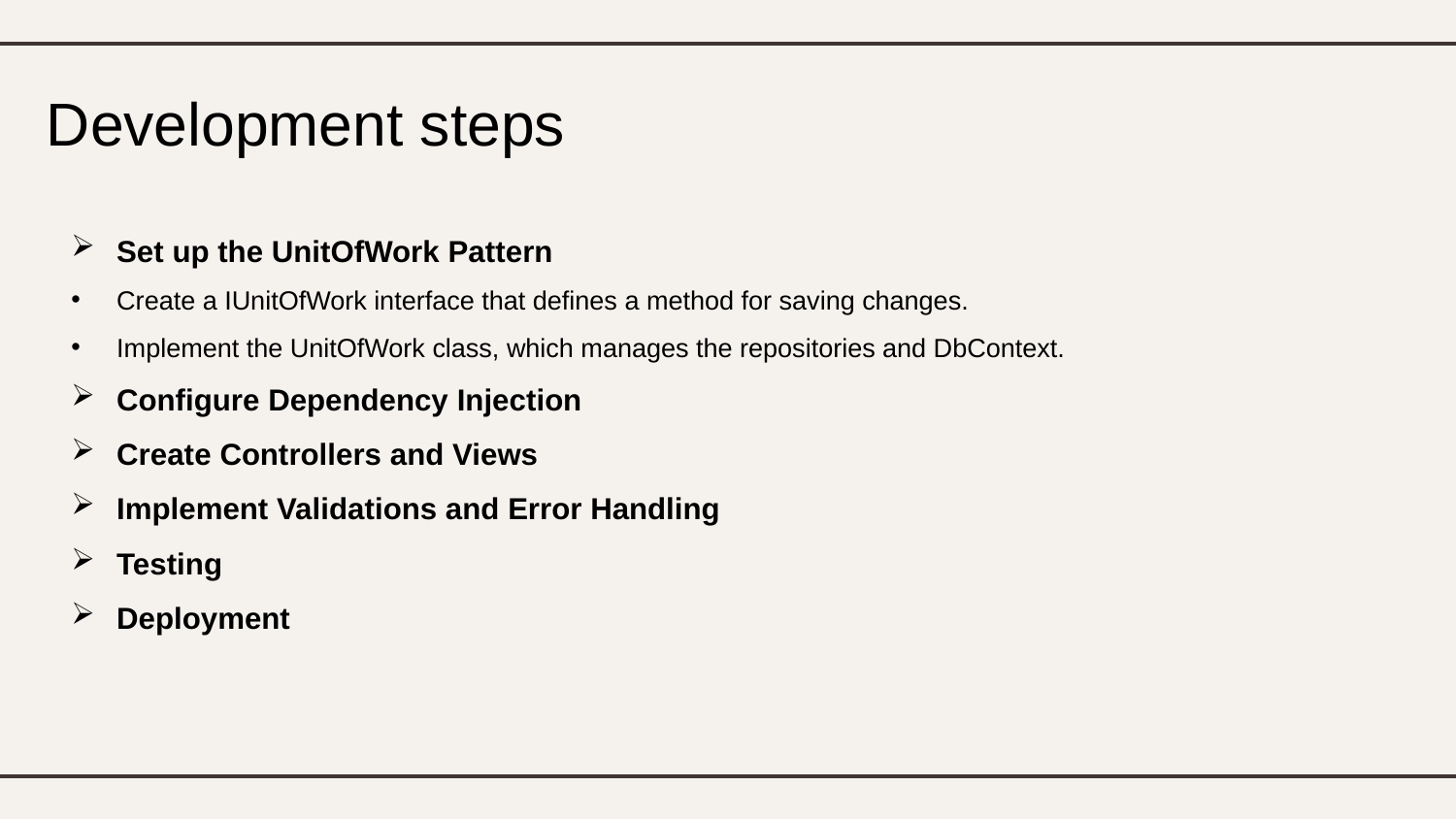

# Development steps
Set up the UnitOfWork Pattern
Create a IUnitOfWork interface that defines a method for saving changes.
Implement the UnitOfWork class, which manages the repositories and DbContext.
Configure Dependency Injection
Create Controllers and Views
Implement Validations and Error Handling
Testing
Deployment